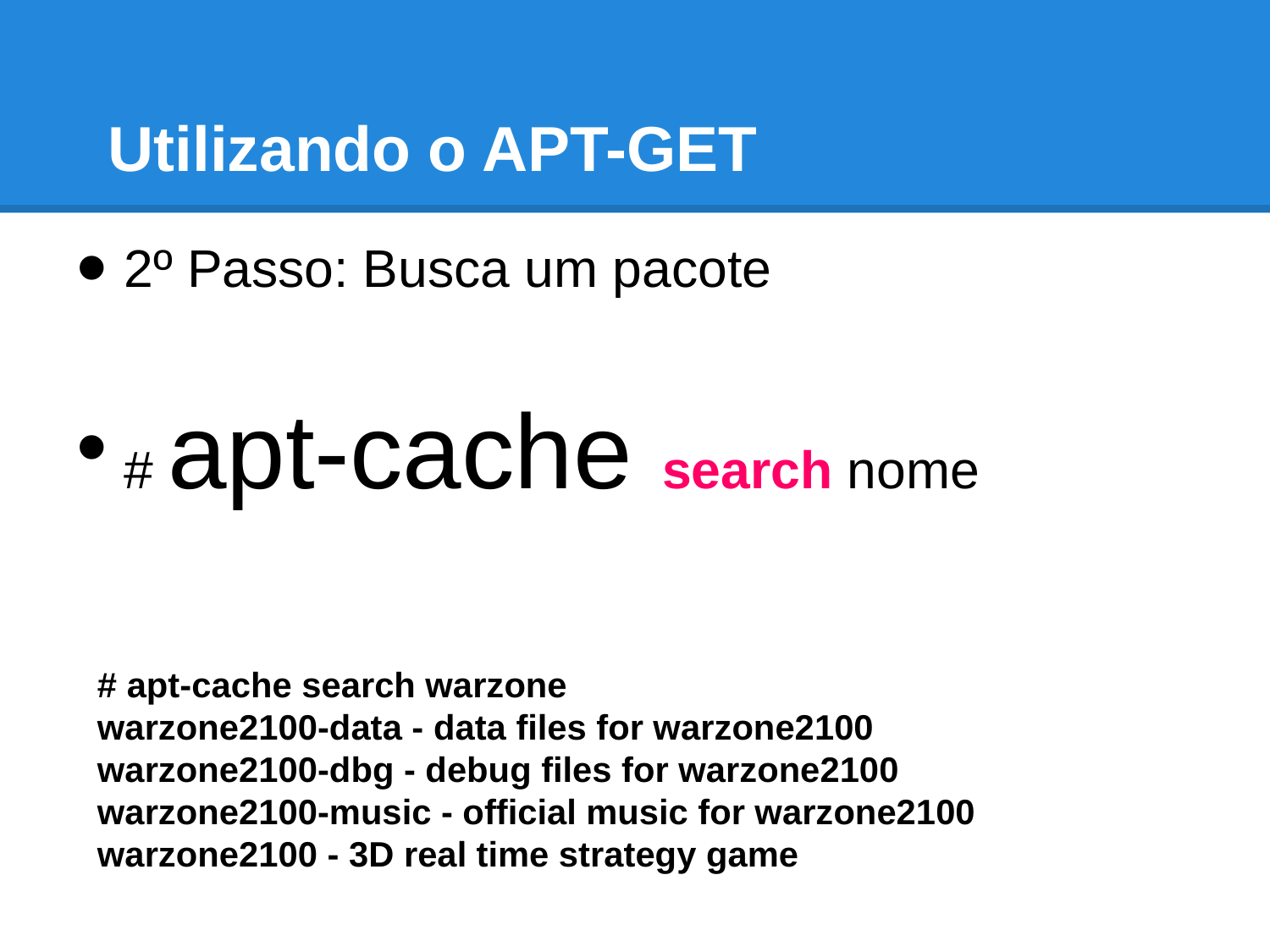

# Utilizando o APT-GET
2º Passo: Busca um pacote

# apt-cache search nome
# apt-cache search warzone
warzone2100-data - data files for warzone2100
warzone2100-dbg - debug files for warzone2100
warzone2100-music - official music for warzone2100
warzone2100 - 3D real time strategy game